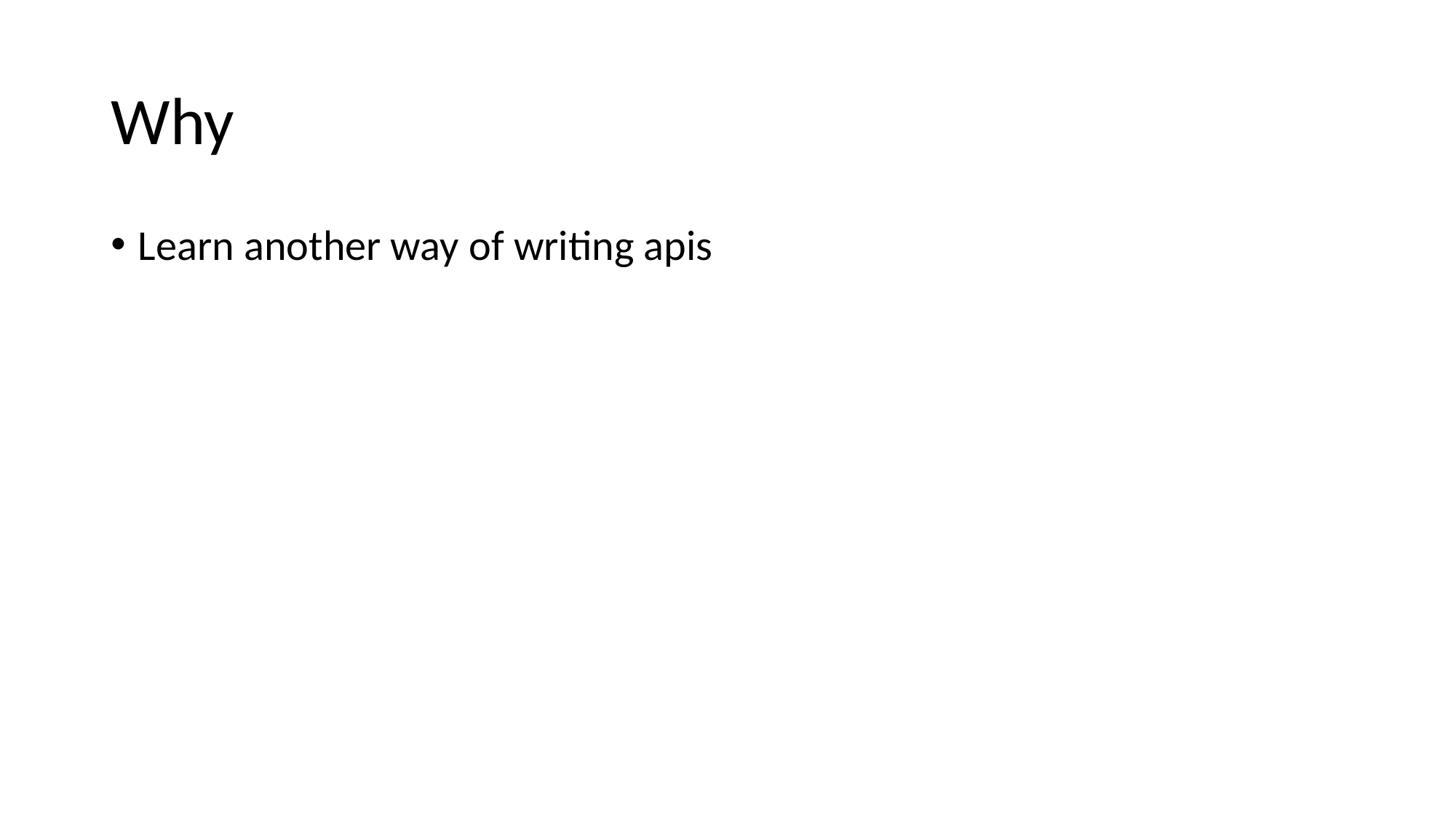

# Why
Learn another way of writing apis